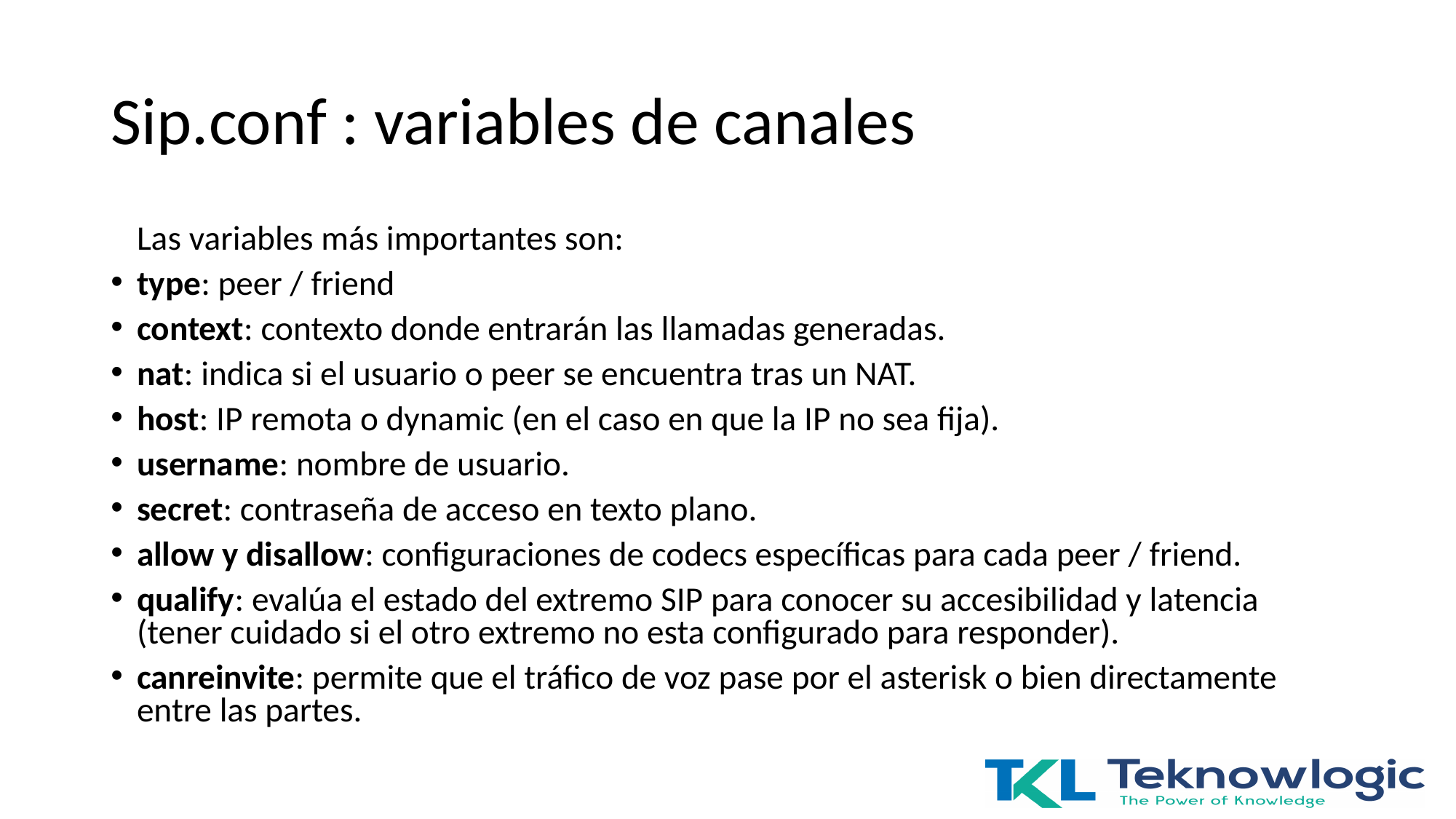

# Sip.conf : variables de canales
	Las variables más importantes son:
type: peer / friend
context: contexto donde entrarán las llamadas generadas.
nat: indica si el usuario o peer se encuentra tras un NAT.
host: IP remota o dynamic (en el caso en que la IP no sea fija).
username: nombre de usuario.
secret: contraseña de acceso en texto plano.
allow y disallow: configuraciones de codecs específicas para cada peer / friend.
qualify: evalúa el estado del extremo SIP para conocer su accesibilidad y latencia (tener cuidado si el otro extremo no esta configurado para responder).
canreinvite: permite que el tráfico de voz pase por el asterisk o bien directamente entre las partes.